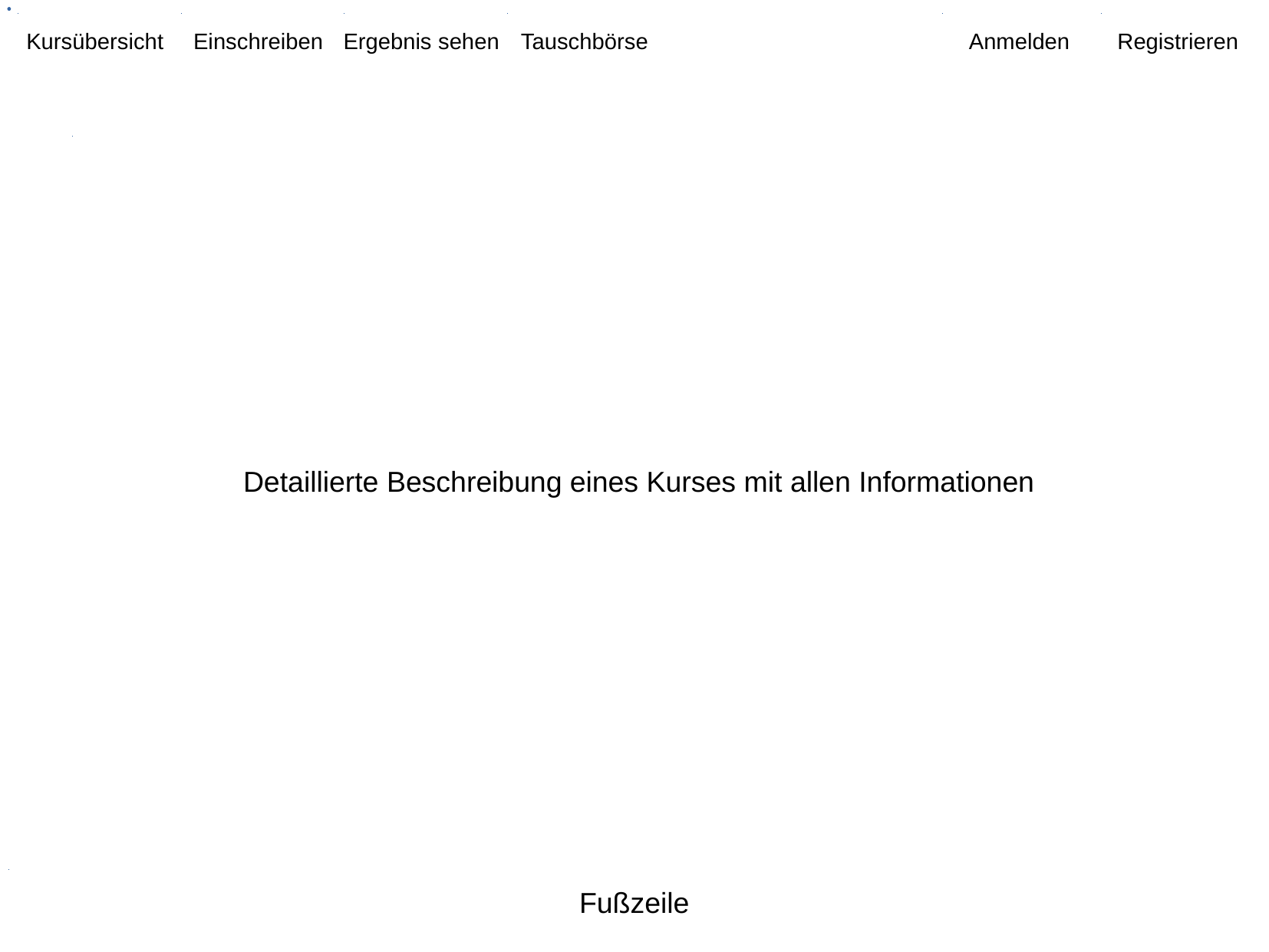

Kursübersicht
Einschreiben
Ergebnis sehen
Tauschbörse
Anmelden
Registrieren
Detaillierte Beschreibung eines Kurses mit allen Informationen
Fußzeile